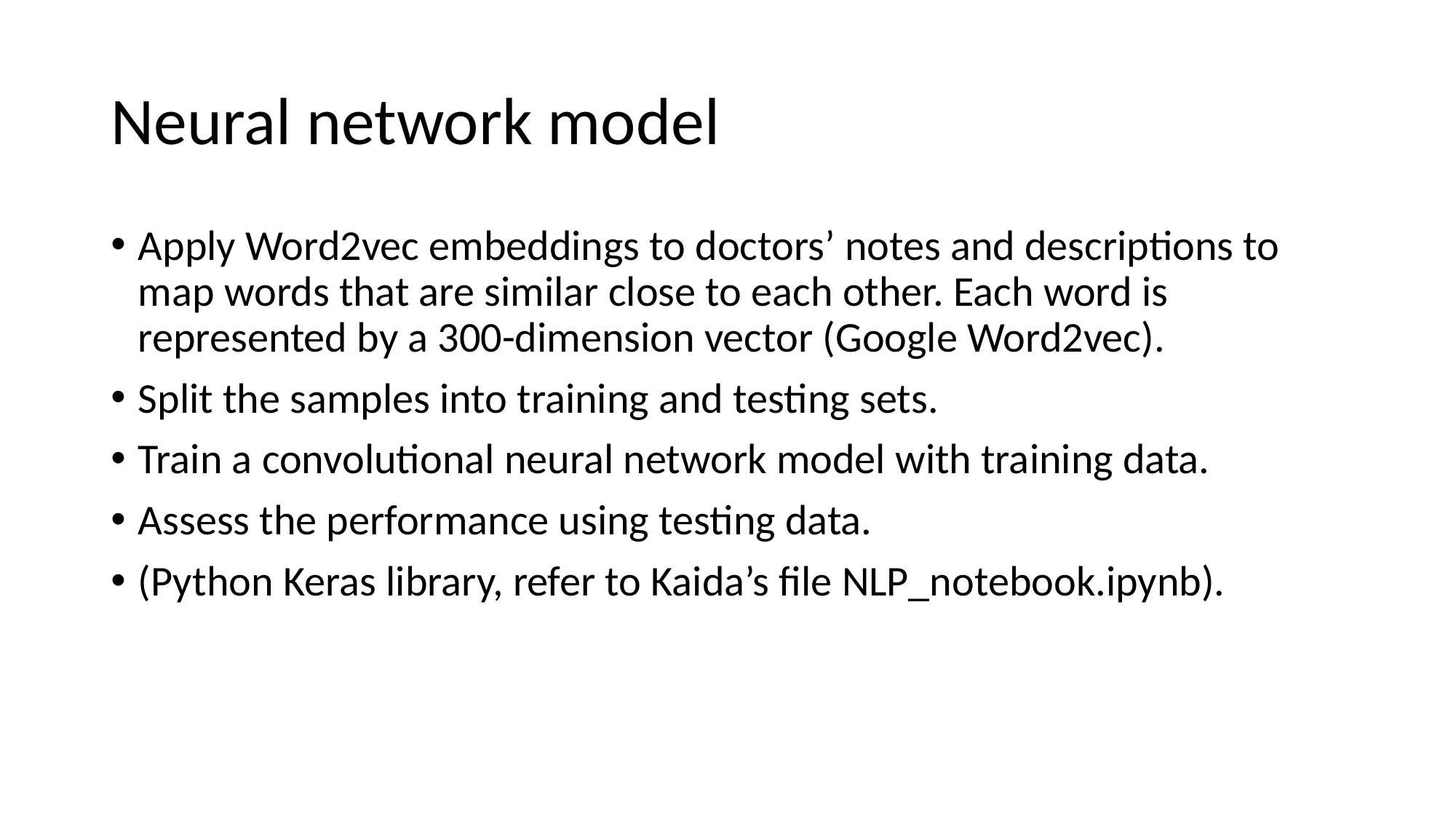

# Neural network model
Apply Word2vec embeddings to doctors’ notes and descriptions to map words that are similar close to each other. Each word is represented by a 300-dimension vector (Google Word2vec).
Split the samples into training and testing sets.
Train a convolutional neural network model with training data.
Assess the performance using testing data.
(Python Keras library, refer to Kaida’s file NLP_notebook.ipynb).